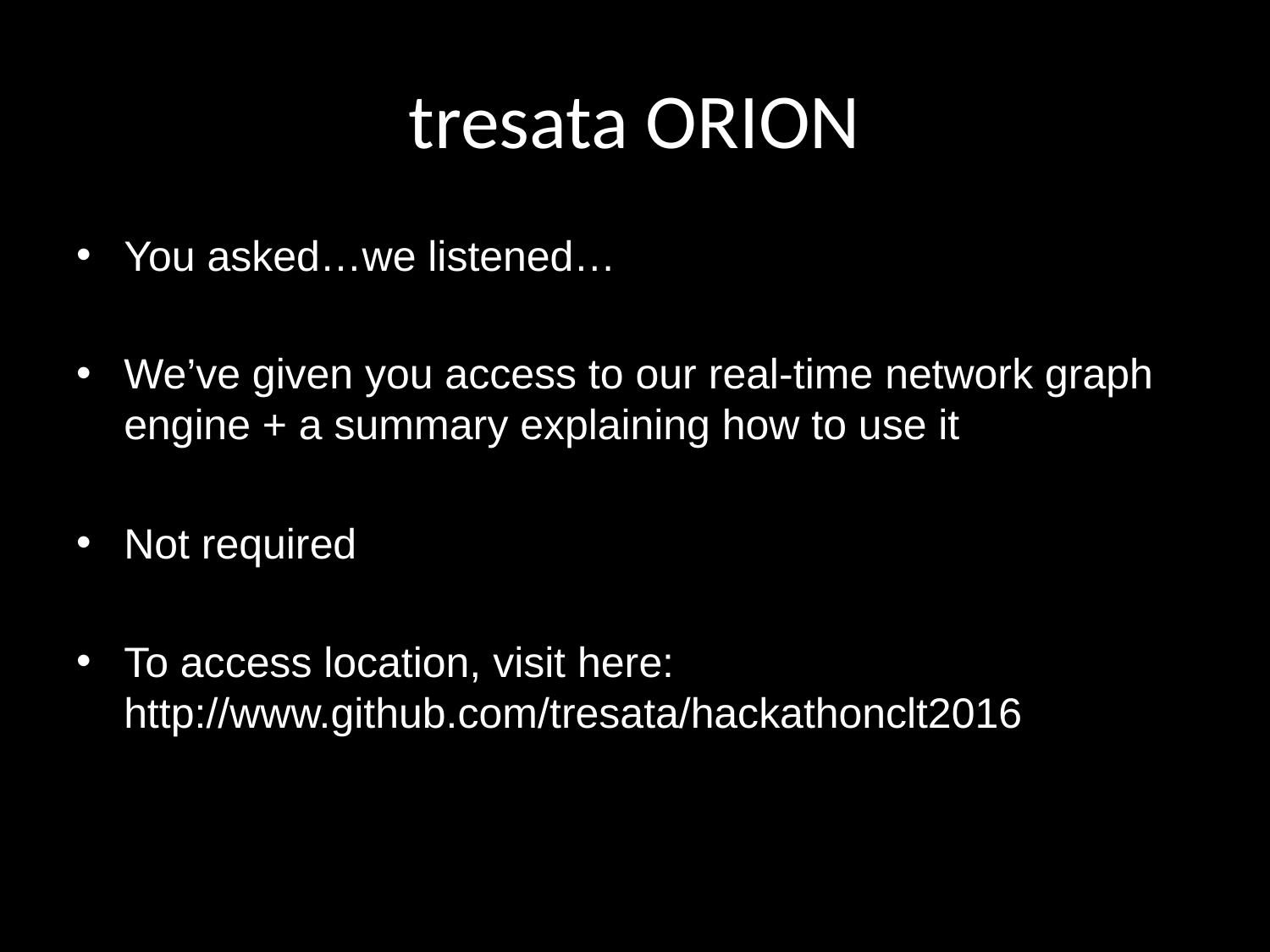

# tresata ORION
You asked…we listened…

We’ve given you access to our real-time network graph engine + a summary explaining how to use it

Not required

To access location, visit here: http://www.github.com/tresata/hackathonclt2016